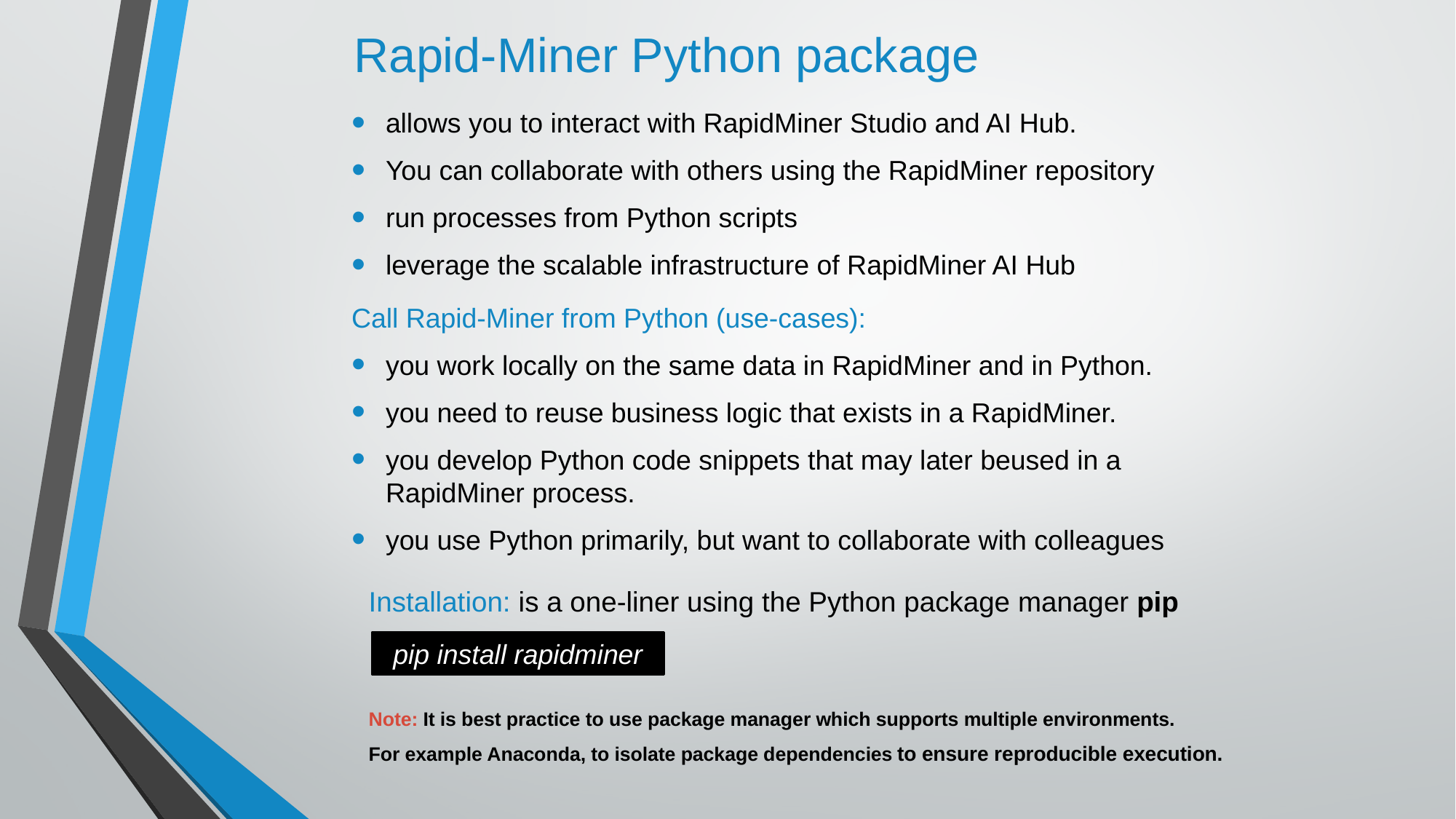

# Rapid-Miner Python package
allows you to interact with RapidMiner Studio and AI Hub.
You can collaborate with others using the RapidMiner repository
run processes from Python scripts
leverage the scalable infrastructure of RapidMiner AI Hub

Call Rapid-Miner from Python (use-cases):
you work locally on the same data in RapidMiner and in Python.
you need to reuse business logic that exists in a RapidMiner.
you develop Python code snippets that may later beused in a RapidMiner process.
you use Python primarily, but want to collaborate with colleagues
Installation: is a one-liner using the Python package manager pip

Note: It is best practice to use package manager which supports multiple environments.
For example Anaconda, to isolate package dependencies to ensure reproducible execution.
pip install rapidminer